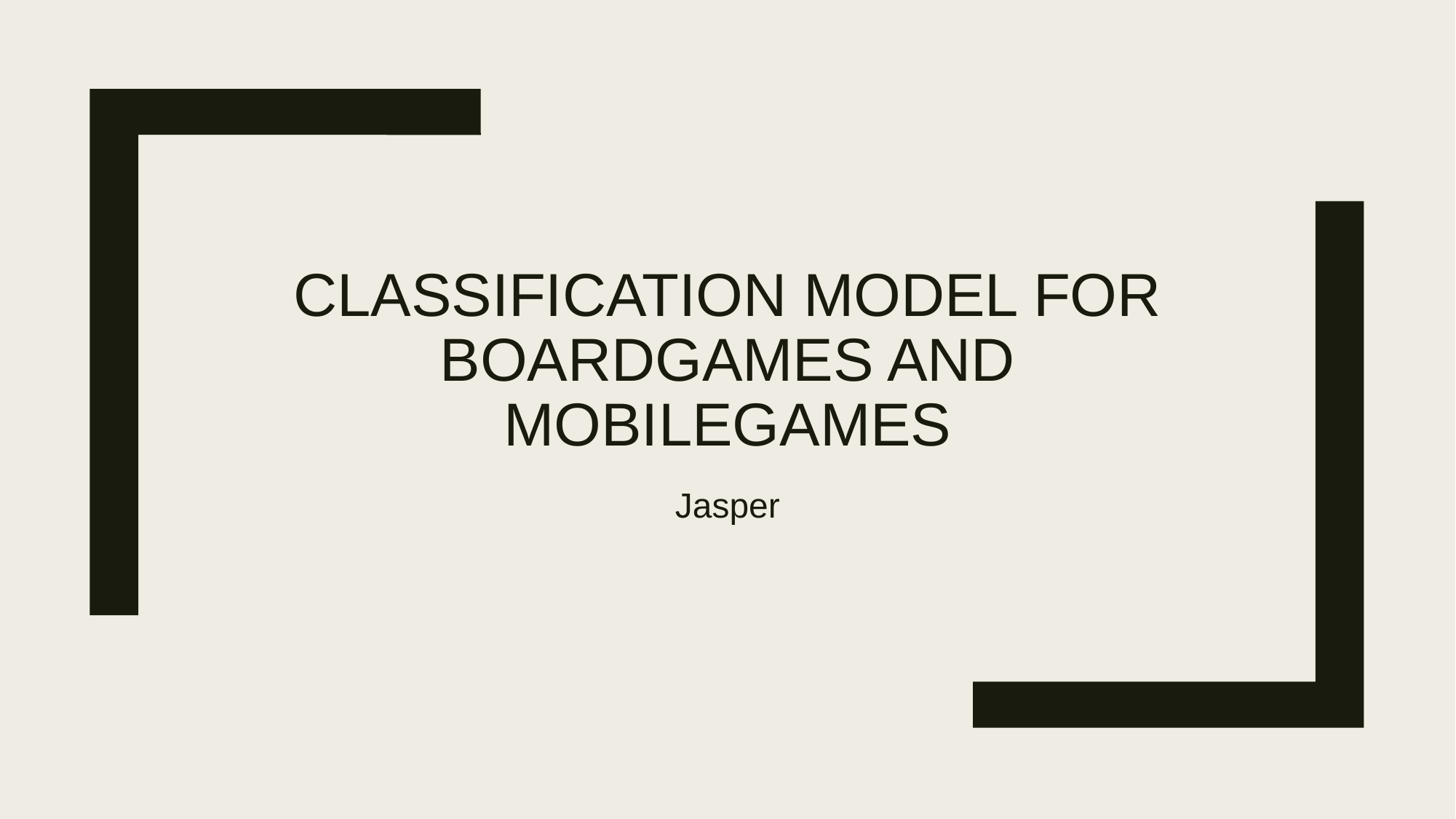

# Classification model for boardgames and mobilegames
Jasper